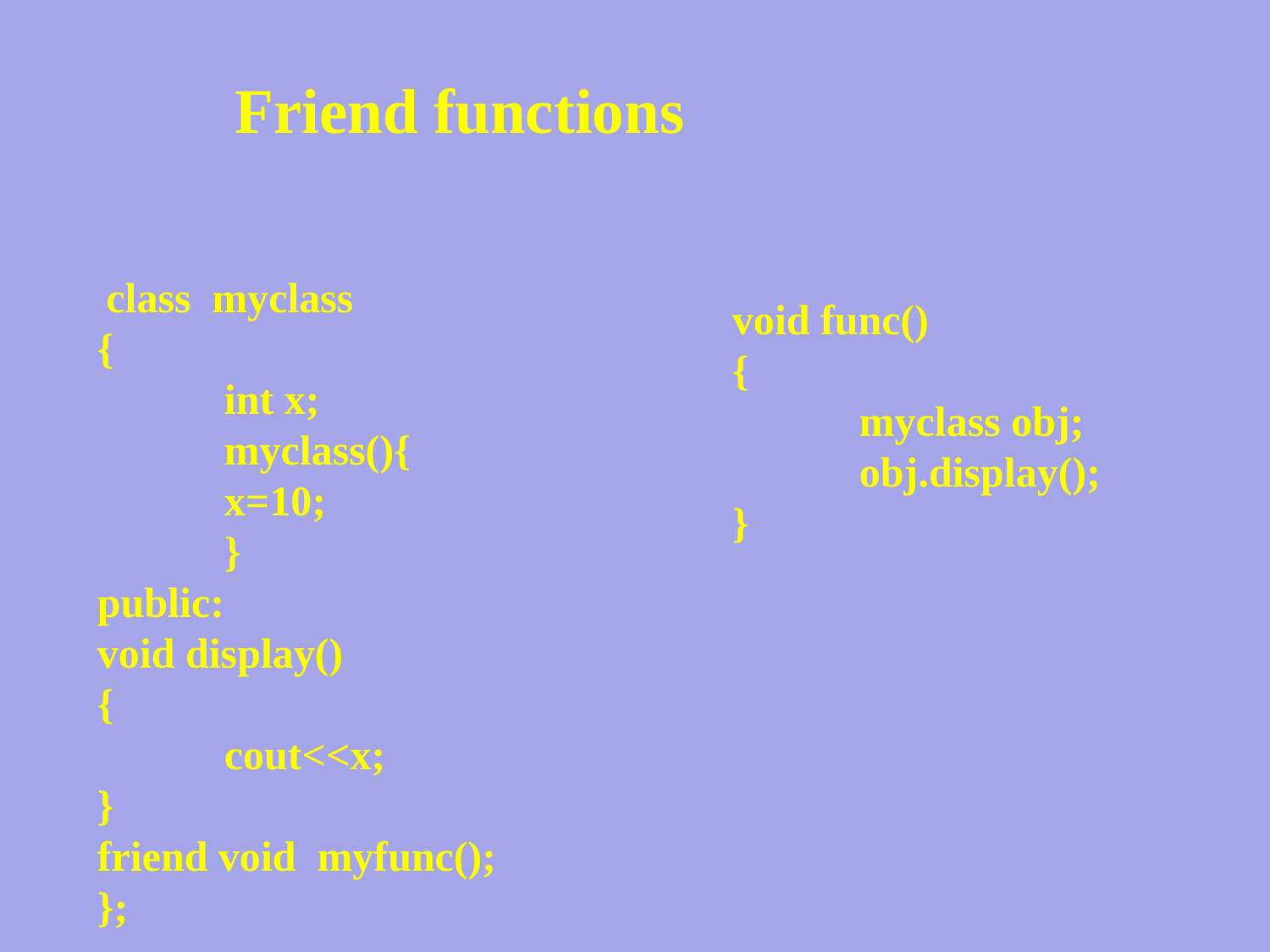

Friend functions
 class  myclass
{
	int x;
	myclass(){
	x=10;
	}
public:
void display()
{
	cout<<x;
}
friend void  myfunc();
};
void func()
{
	myclass obj;
	obj.display();
}